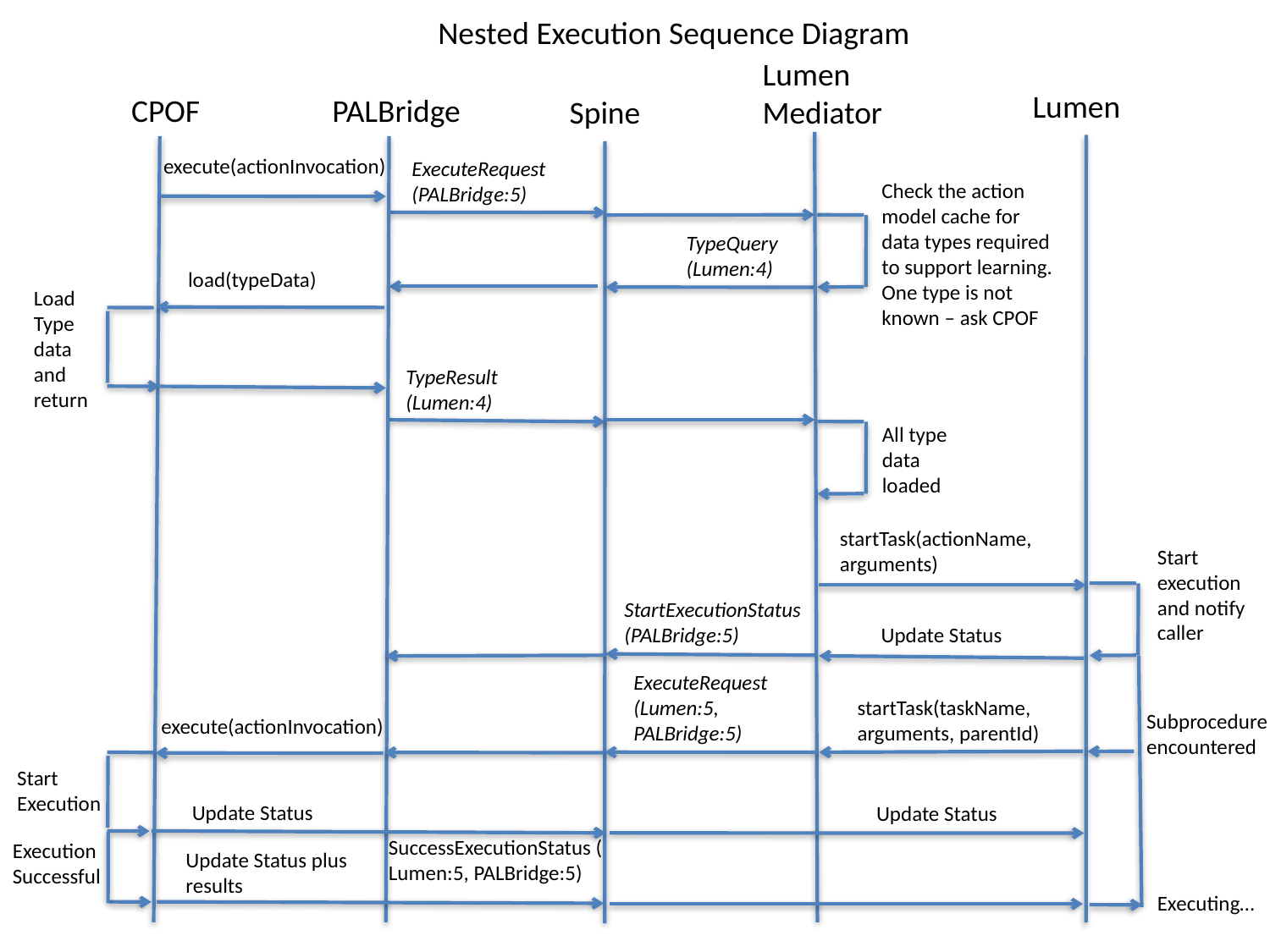

Nested Execution Sequence Diagram
Lumen
Mediator
Lumen
PALBridge
CPOF
Spine
execute(actionInvocation)
ExecuteRequest (PALBridge:5)
Check the action model cache for data types required to support learning. One type is not known – ask CPOF
TypeQuery (Lumen:4)
load(typeData)
Load
Type
data
and
return
TypeResult
(Lumen:4)
All type data loaded
startTask(actionName,
arguments)
Start
execution
and notify caller
StartExecutionStatus
(PALBridge:5)
Update Status
ExecuteRequest (Lumen:5, PALBridge:5)
startTask(taskName, arguments, parentId)
Subprocedure
encountered
execute(actionInvocation)
Start
Execution
Update Status
Update Status
SuccessExecutionStatus (
Lumen:5, PALBridge:5)
Execution
Successful
Update Status plus results
Executing…